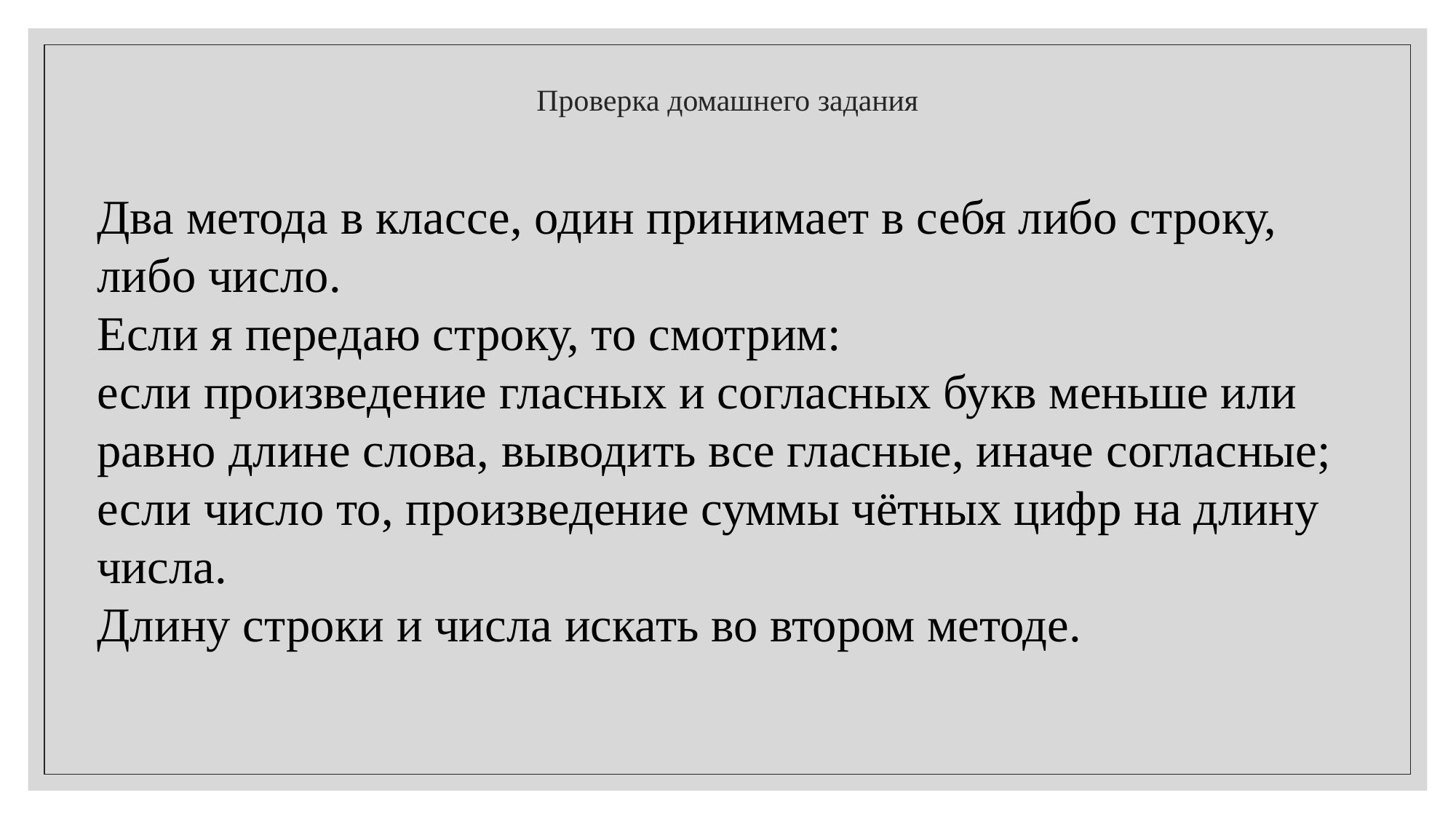

# Проверка домашнего задания
Два метода в классе, один принимает в себя либо строку, либо число.
Если я передаю строку, то смотрим:
если произведение гласных и согласных букв меньше или равно длине слова, выводить все гласные, иначе согласные;
если число то, произведение суммы чётных цифр на длину числа.
Длину строки и числа искать во втором методе.